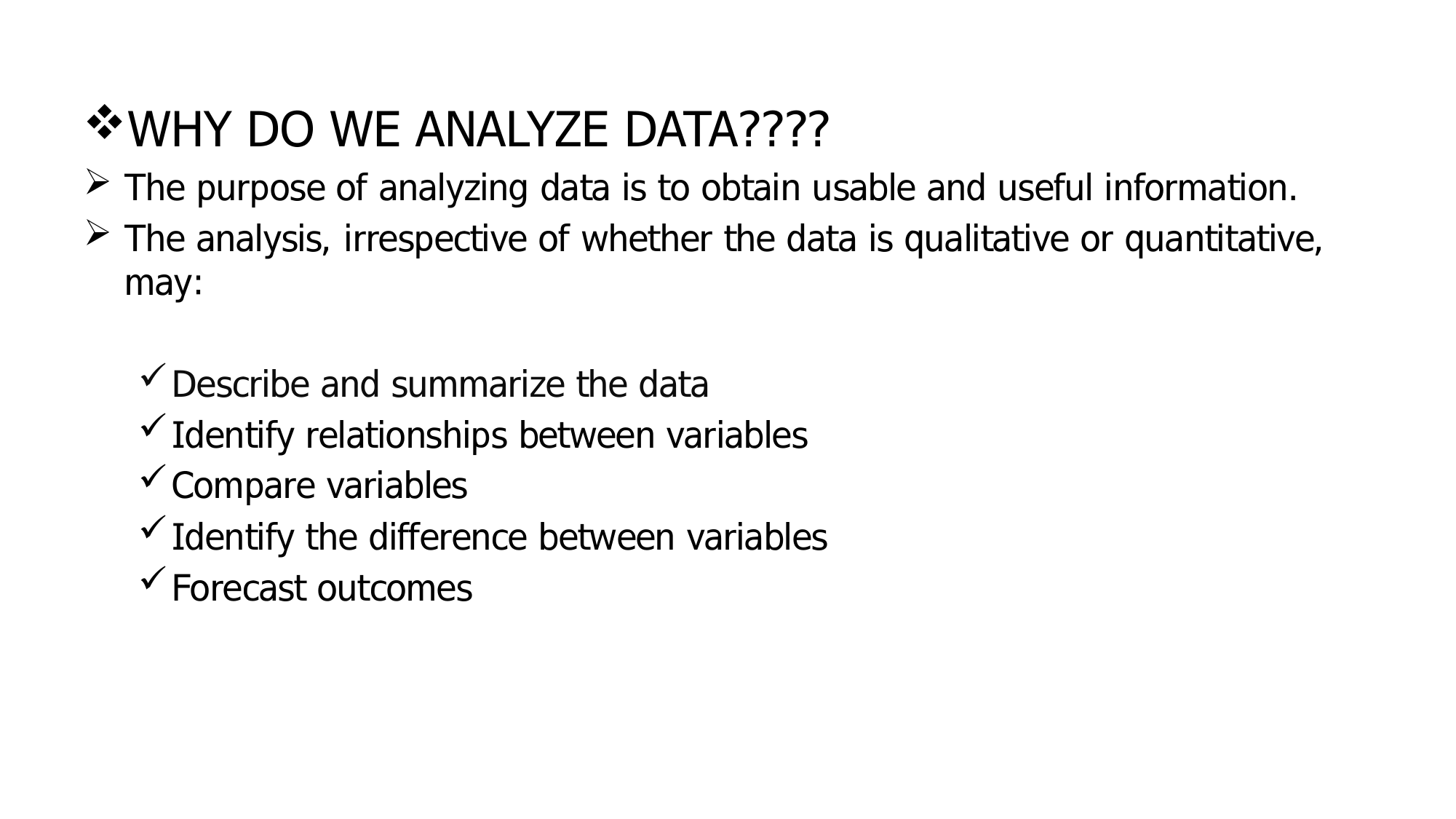

WHY DO WE ANALYZE DATA????
The purpose of analyzing data is to obtain usable and useful information.
The analysis, irrespective of whether the data is qualitative or quantitative, may:

Describe and summarize the data
Identify relationships between variables
Compare variables
Identify the difference between variables
Forecast outcomes